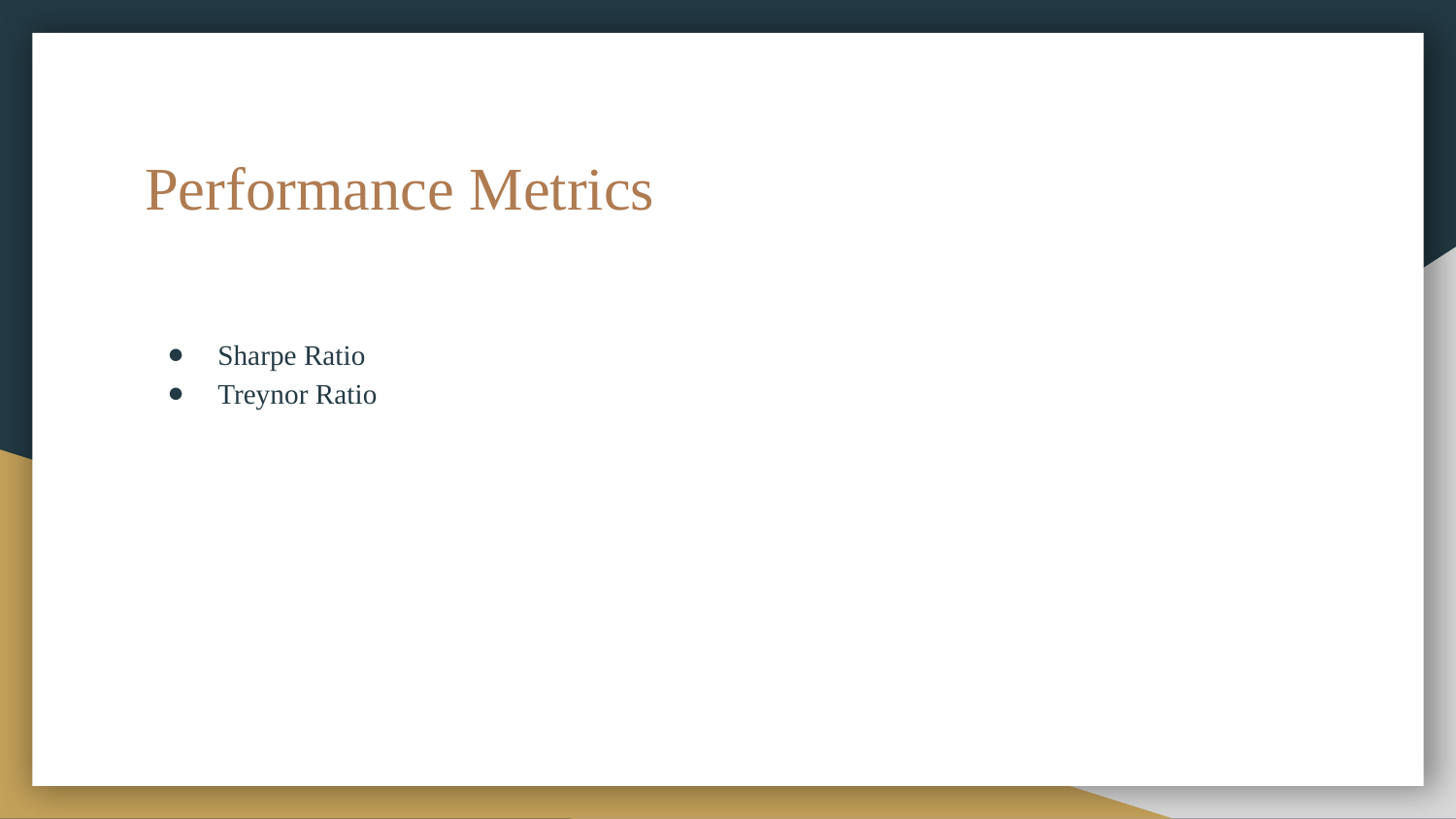

# Performance Metrics
Sharpe Ratio
Treynor Ratio